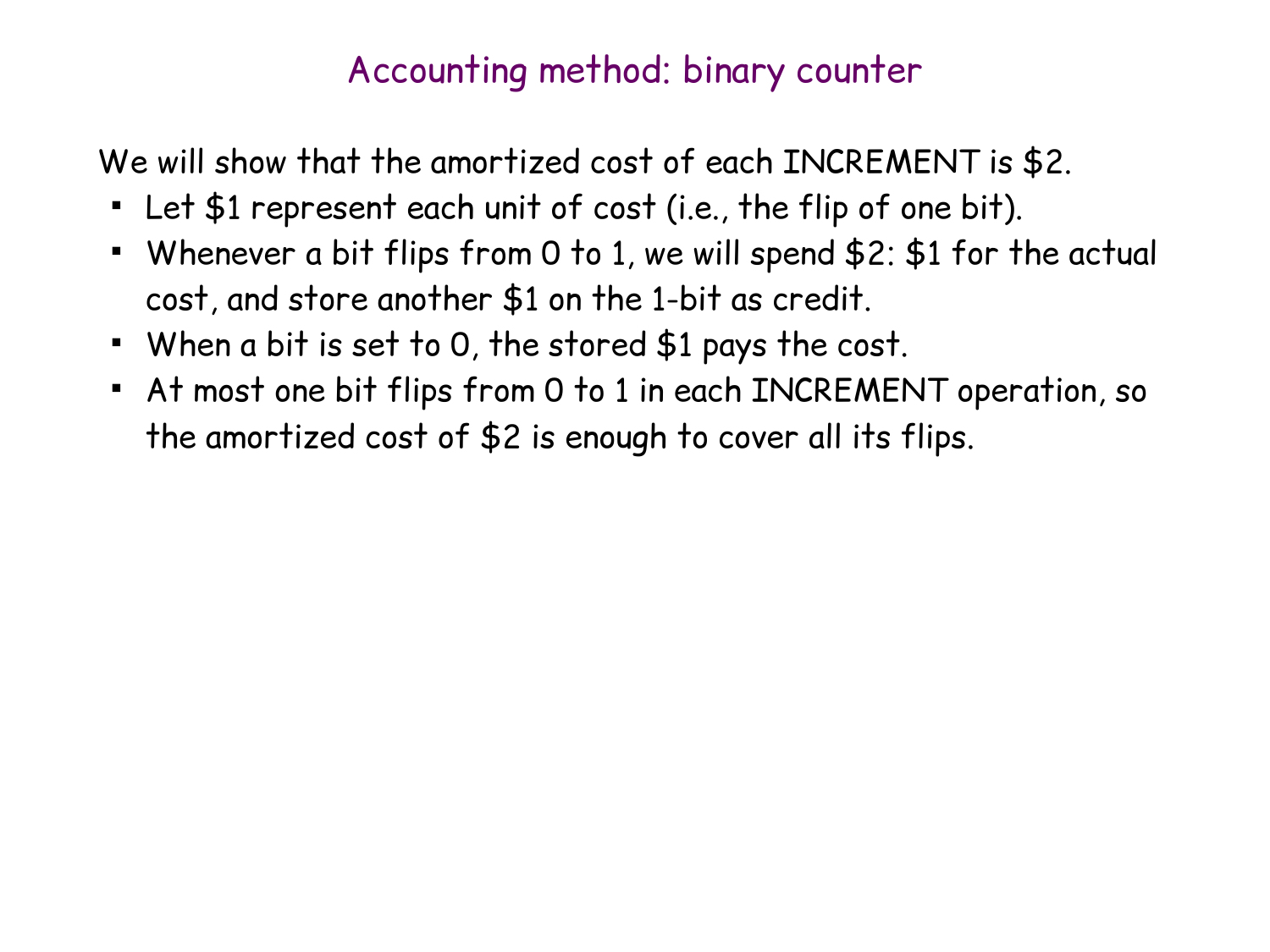

# Accounting method: binary counter
We will show that the amortized cost of each INCREMENT is $2.
Let $1 represent each unit of cost (i.e., the flip of one bit).
Whenever a bit flips from 0 to 1, we will spend $2: $1 for the actual cost, and store another $1 on the 1-bit as credit.
When a bit is set to 0, the stored $1 pays the cost.
At most one bit flips from 0 to 1 in each INCREMENT operation, so the amortized cost of $2 is enough to cover all its flips.